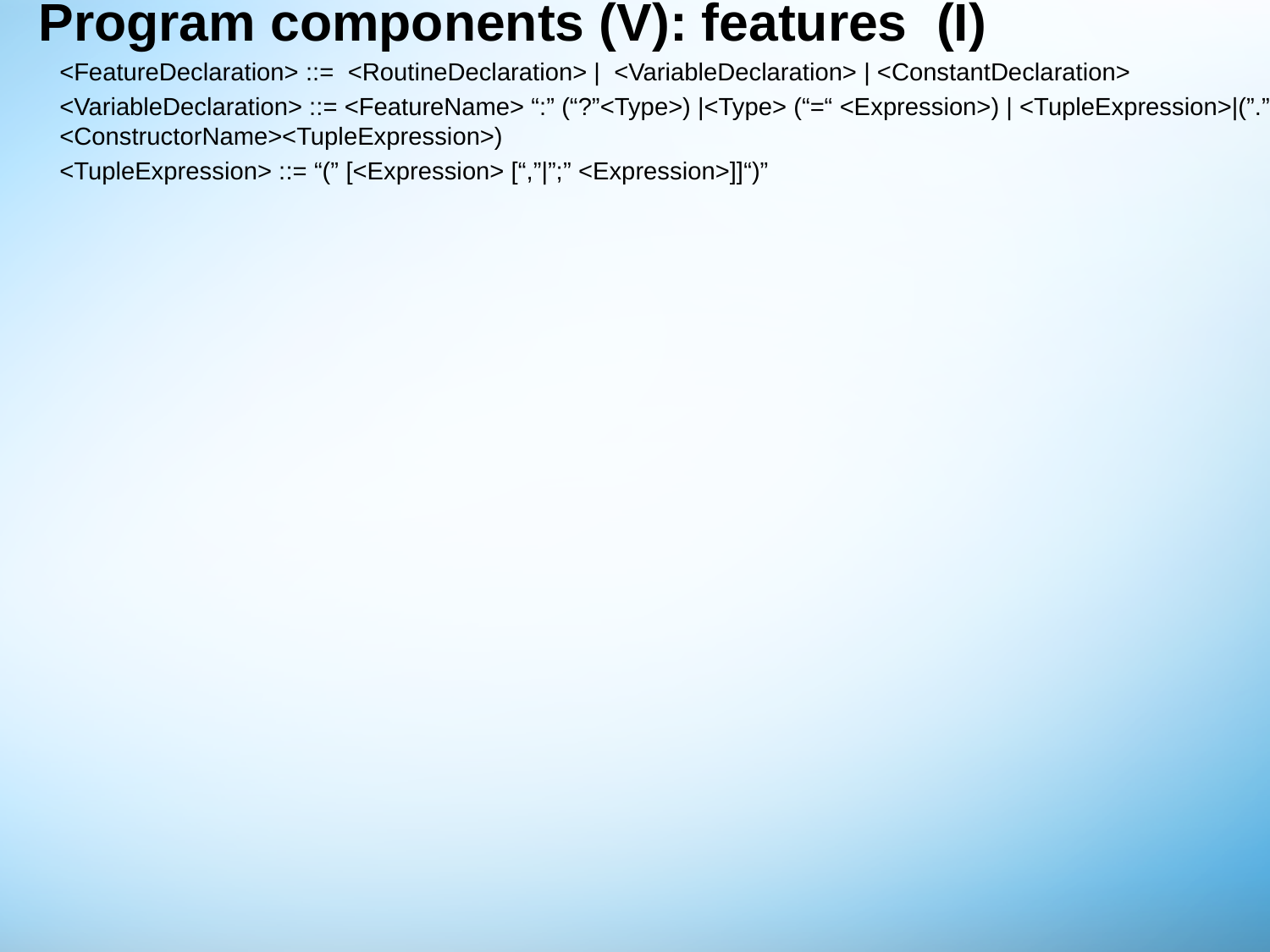

# Program components (V): features  (I)
<FeatureDeclaration> ::=  <RoutineDeclaration> |  <VariableDeclaration> | <ConstantDeclaration>
<VariableDeclaration> ::= <FeatureName> “:” (“?”<Type>) |<Type> (“=“ <Expression>) | <TupleExpression>|(”.” <ConstructorName><TupleExpression>)
<TupleExpression> ::= “(” [<Expression> [“,”|”;” <Expression>]]“)”